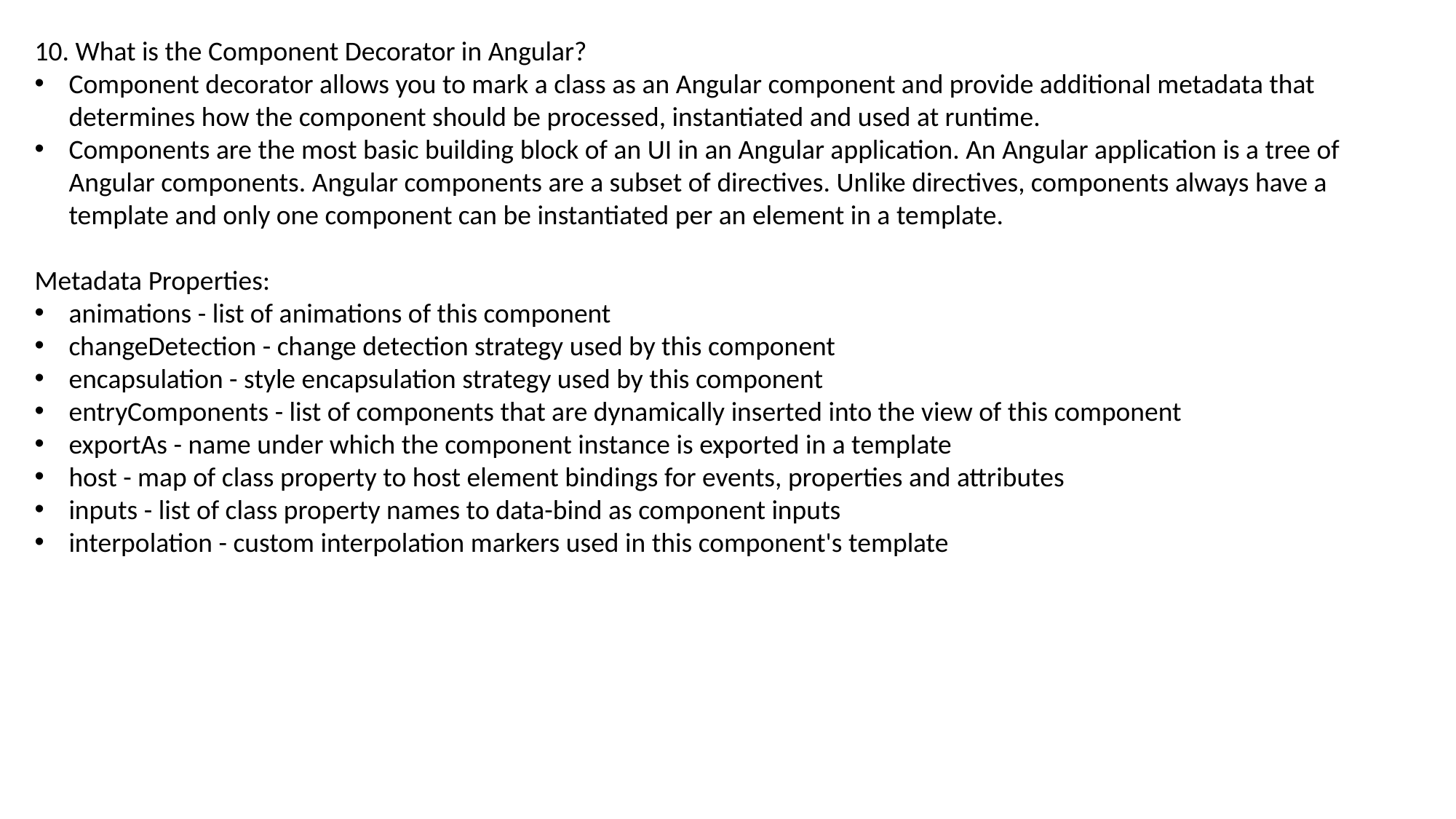

10. What is the Component Decorator in Angular?
Component decorator allows you to mark a class as an Angular component and provide additional metadata that determines how the component should be processed, instantiated and used at runtime.
Components are the most basic building block of an UI in an Angular application. An Angular application is a tree of Angular components. Angular components are a subset of directives. Unlike directives, components always have a template and only one component can be instantiated per an element in a template.

Metadata Properties:
animations - list of animations of this component
changeDetection - change detection strategy used by this component
encapsulation - style encapsulation strategy used by this component
entryComponents - list of components that are dynamically inserted into the view of this component
exportAs - name under which the component instance is exported in a template
host - map of class property to host element bindings for events, properties and attributes
inputs - list of class property names to data-bind as component inputs
interpolation - custom interpolation markers used in this component's template